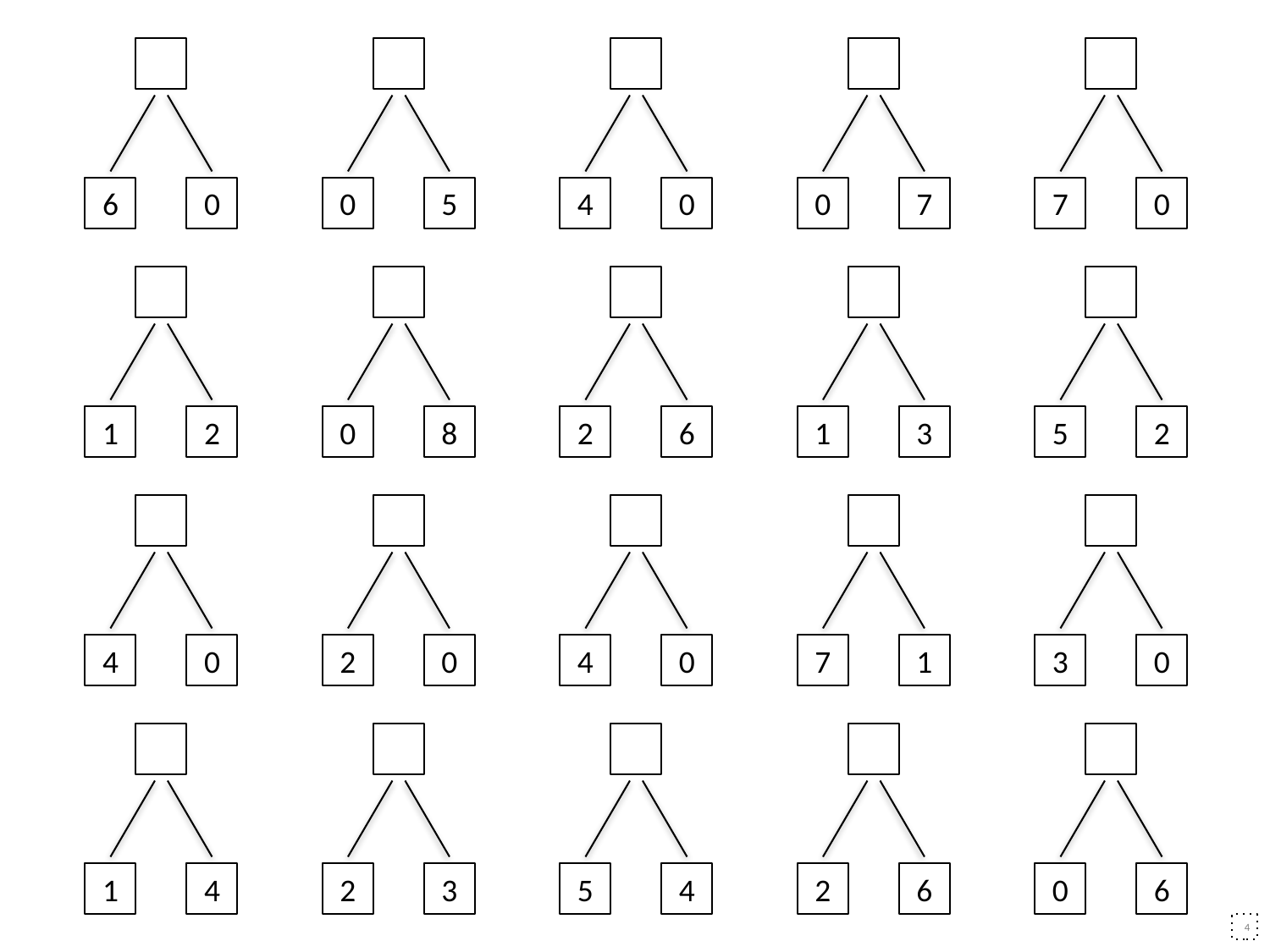

6
0
0
5
4
0
0
7
7
0

1
2
0
8
2
6
1
3
5
2

4
0
2
0
4
0
7
1
3
0

1
4
2
3
5
4
2
6
0
6
4